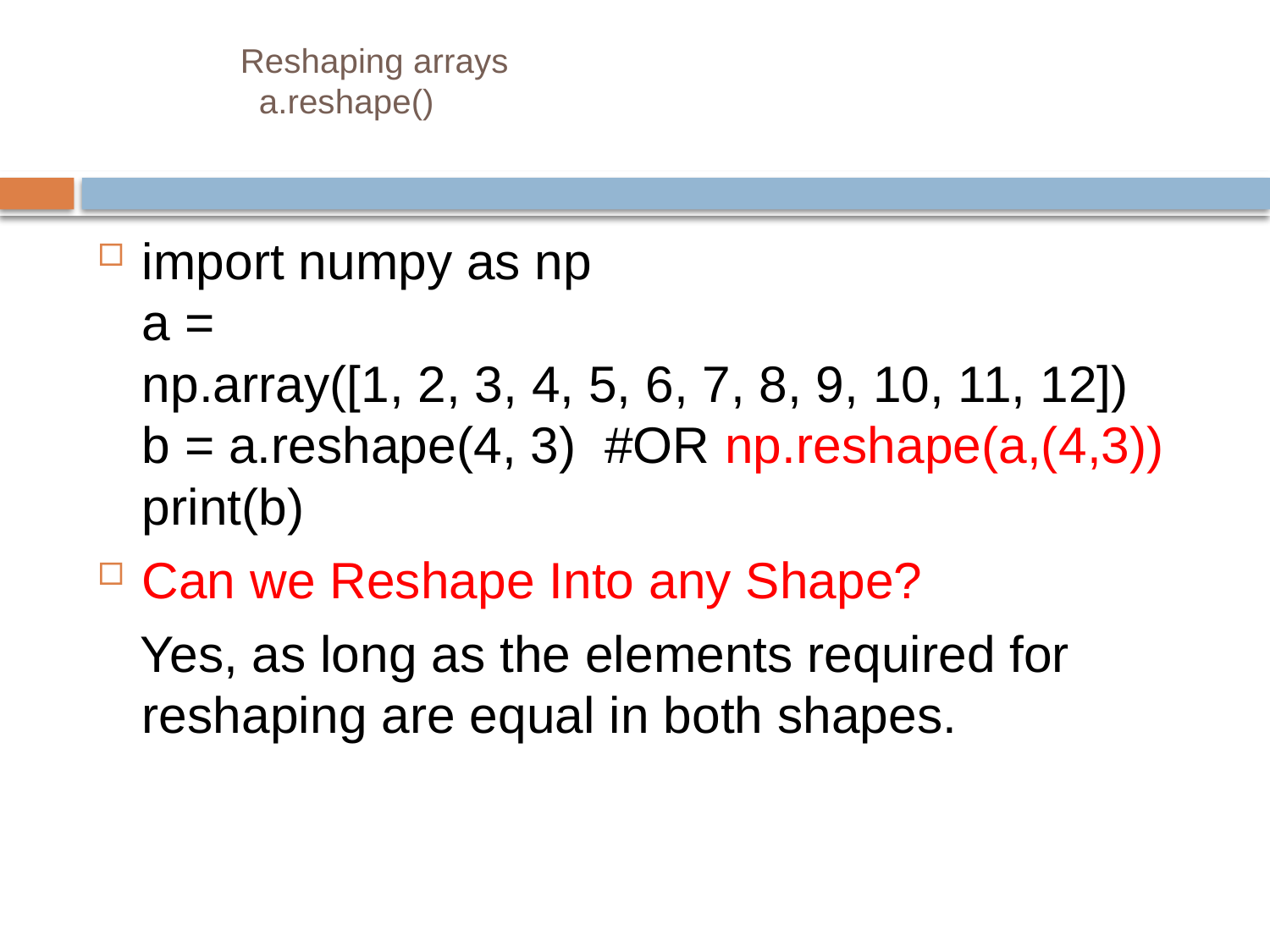

# Reshaping arrays a.reshape()
import numpy as np
a = np.array([1, 2, 3, 4, 5, 6, 7, 8, 9, 10, 11, 12])
b = a.reshape(4, 3)  #OR np.reshape(a,(4,3))
print(b)
Can we Reshape Into any Shape?
   Yes, as long as the elements required for reshaping are equal in both shapes.